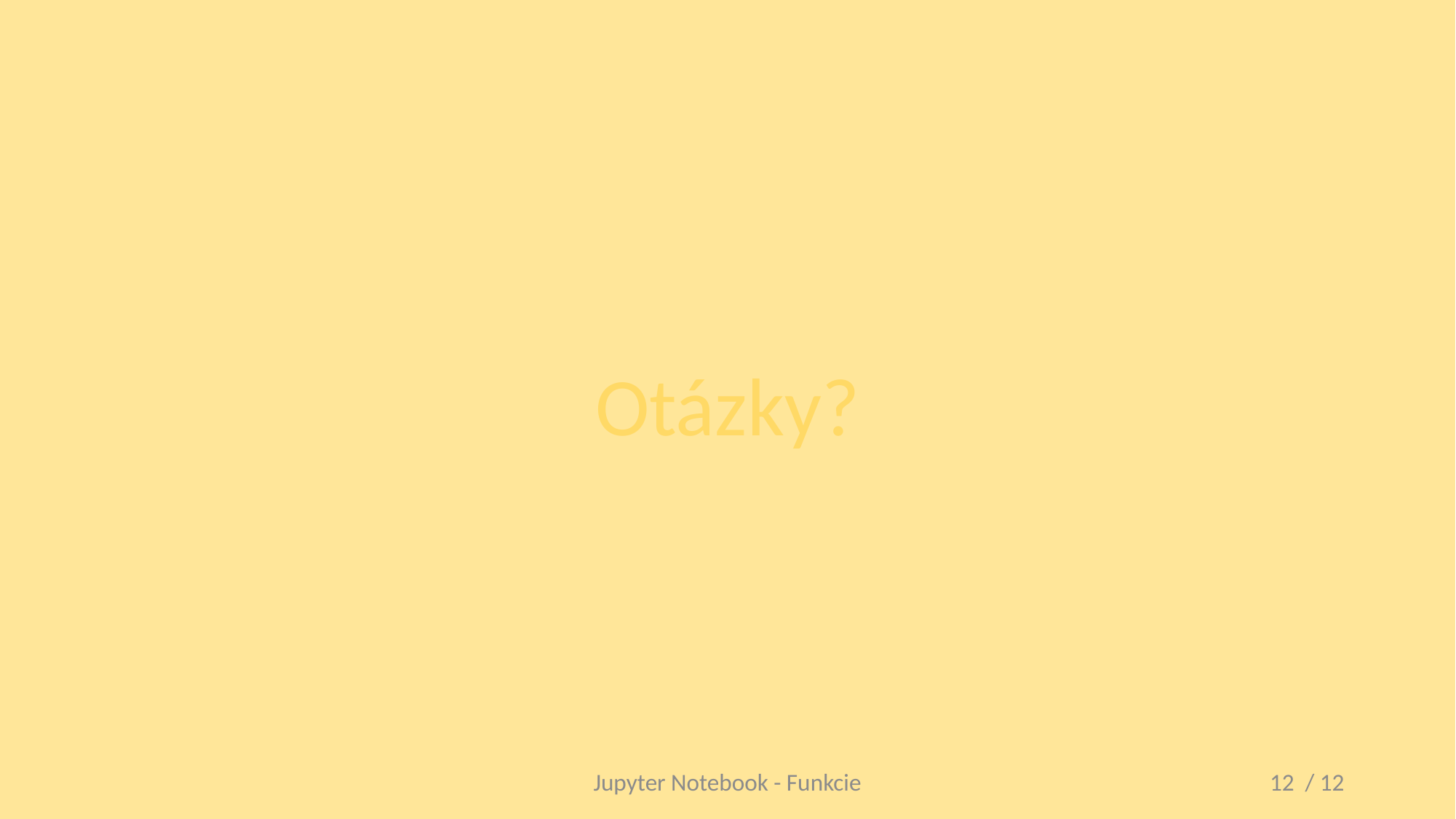

# Otázky?
Jupyter Notebook - Funkcie
12  / 12